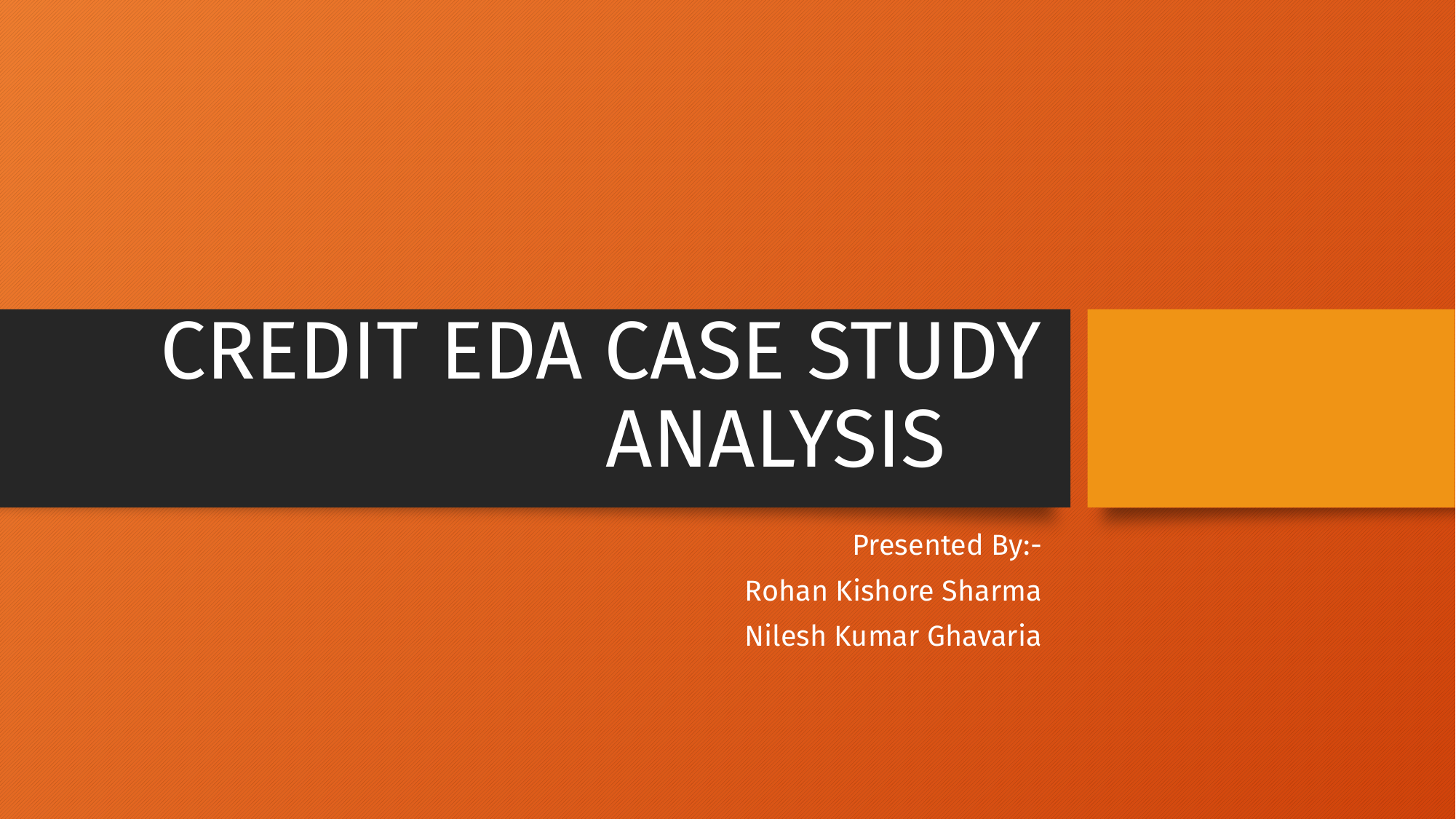

# CREDIT EDA CASE STUDY ANALYSIS
Presented By:-
Rohan Kishore Sharma
Nilesh Kumar Ghavaria